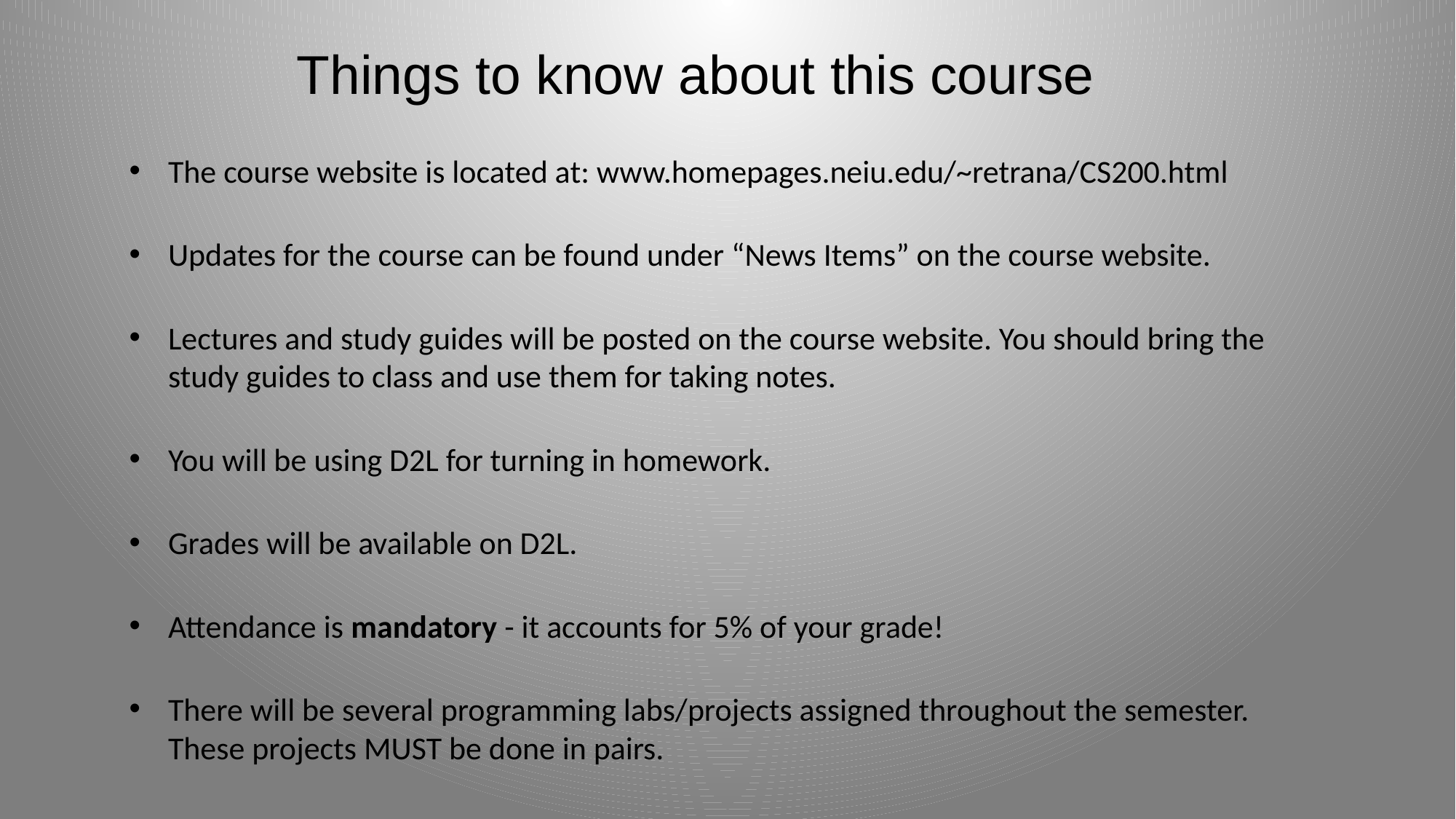

# Things to know about this course
The course website is located at: www.homepages.neiu.edu/~retrana/CS200.html
Updates for the course can be found under “News Items” on the course website.
Lectures and study guides will be posted on the course website. You should bring the study guides to class and use them for taking notes.
You will be using D2L for turning in homework.
Grades will be available on D2L.
Attendance is mandatory - it accounts for 5% of your grade!
There will be several programming labs/projects assigned throughout the semester. These projects MUST be done in pairs.